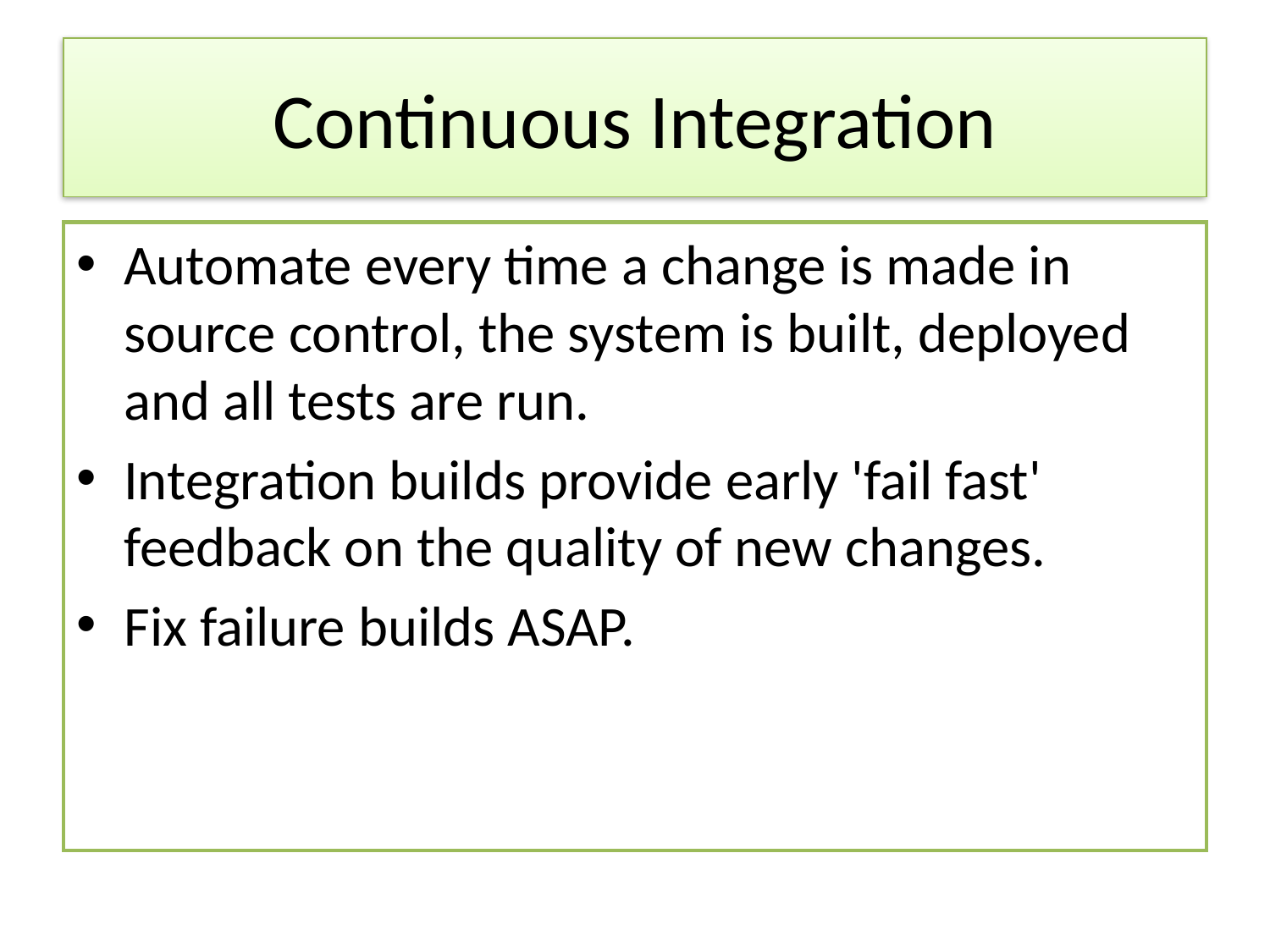

# Continuous Integration
Automate every time a change is made in source control, the system is built, deployed and all tests are run.
Integration builds provide early 'fail fast' feedback on the quality of new changes.
Fix failure builds ASAP.